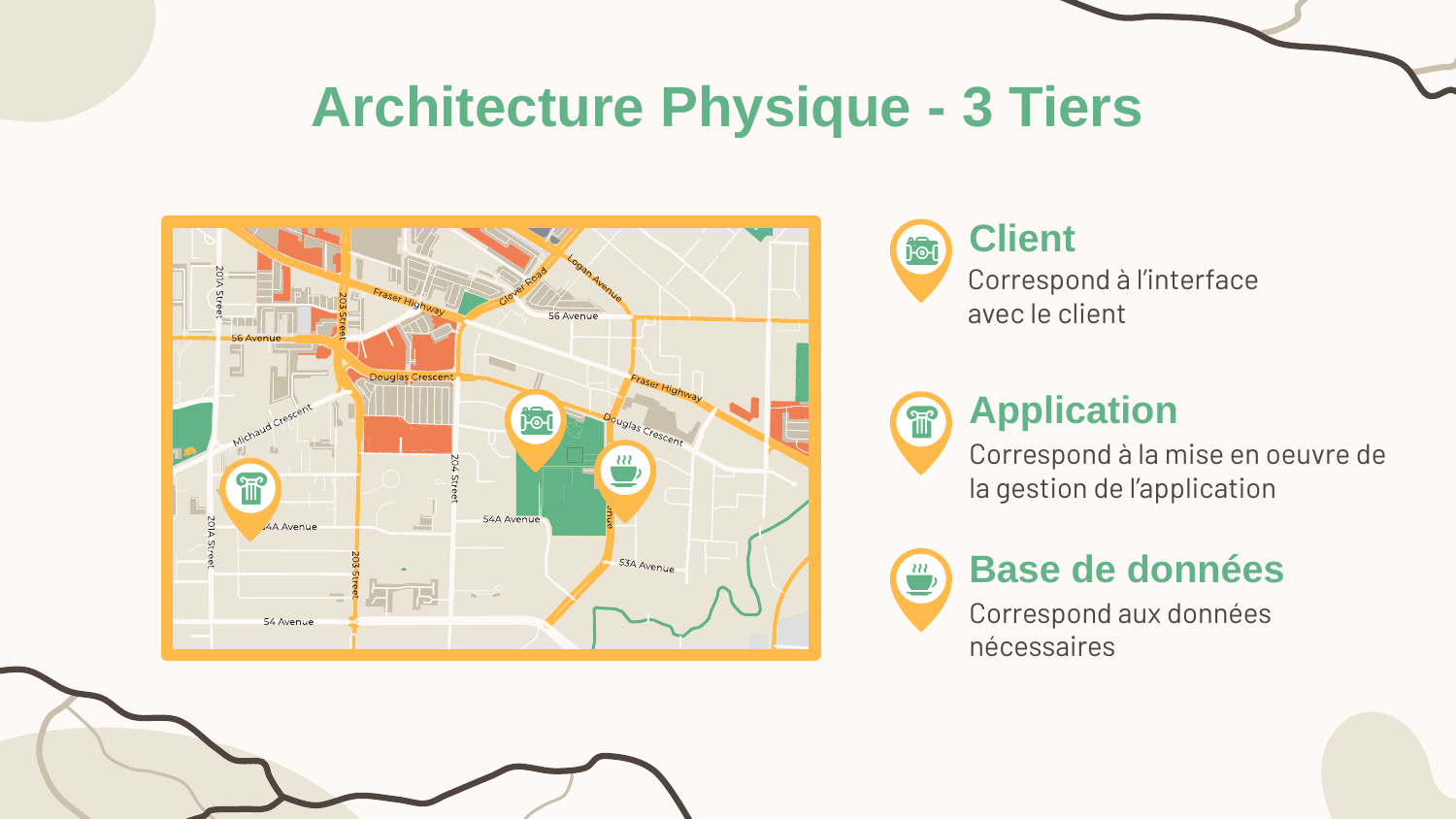

# Architecture Physique - 3 Tiers
Client

Correspond à l’interface avec le client
Application

Correspond à la mise en oeuvre de la gestion de l’application

Base de données

Correspond aux données nécessaires